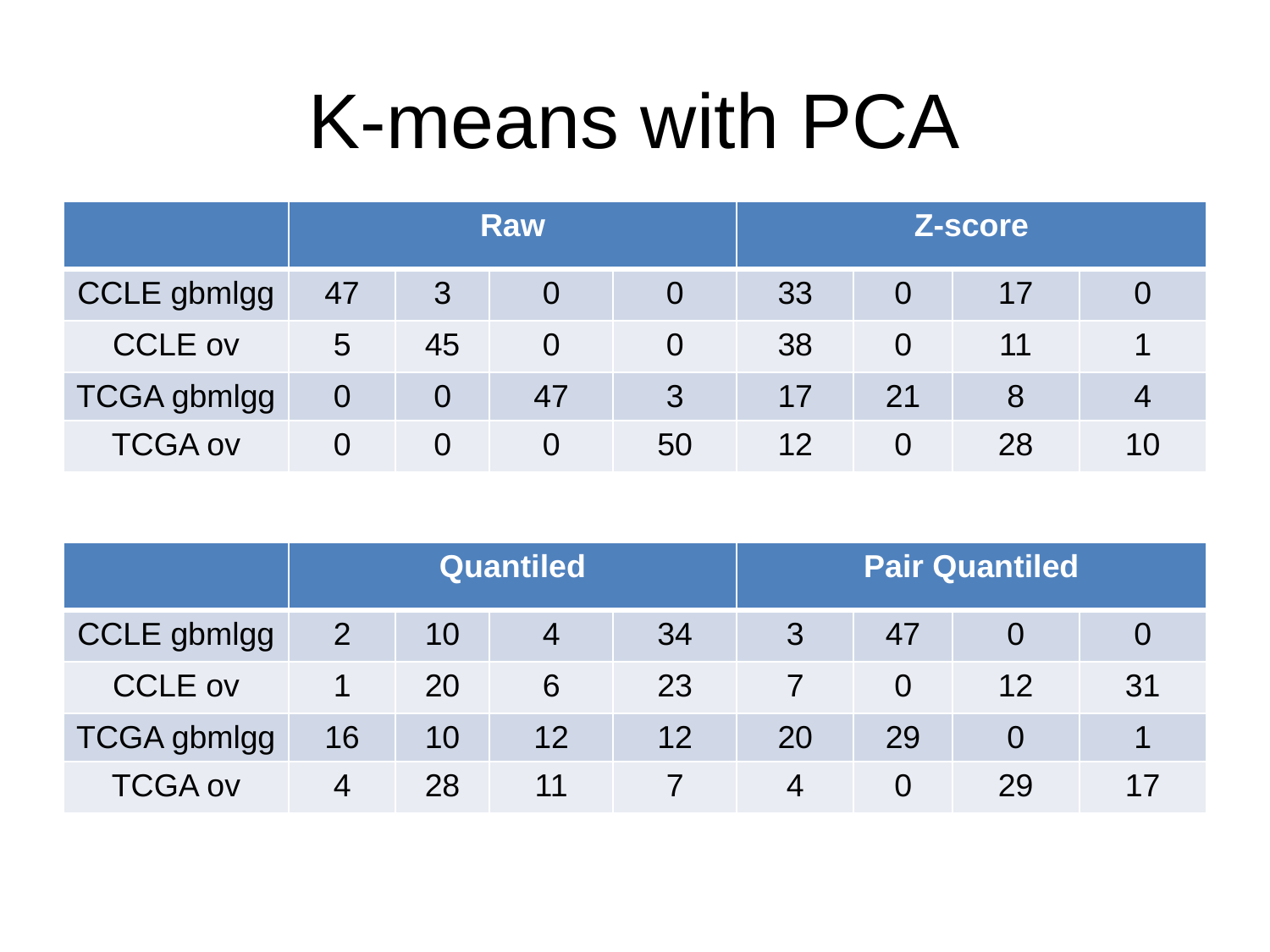

# K-means with PCA
|  | Raw |  |  |  | Z-score |  |  |  |
| --- | --- | --- | --- | --- | --- | --- | --- | --- |
| CCLE gbmlgg | 47 | 3 | 0 | 0 | 33 | 0 | 17 | 0 |
| CCLE ov | 5 | 45 | 0 | 0 | 38 | 0 | 11 | 1 |
| TCGA gbmlgg | 0 | 0 | 47 | 3 | 17 | 21 | 8 | 4 |
| TCGA ov | 0 | 0 | 0 | 50 | 12 | 0 | 28 | 10 |
|  | Quantiled |  |  |  | Pair Quantiled |  |  |  |
| --- | --- | --- | --- | --- | --- | --- | --- | --- |
| CCLE gbmlgg | 2 | 10 | 4 | 34 | 3 | 47 | 0 | 0 |
| CCLE ov | 1 | 20 | 6 | 23 | 7 | 0 | 12 | 31 |
| TCGA gbmlgg | 16 | 10 | 12 | 12 | 20 | 29 | 0 | 1 |
| TCGA ov | 4 | 28 | 11 | 7 | 4 | 0 | 29 | 17 |